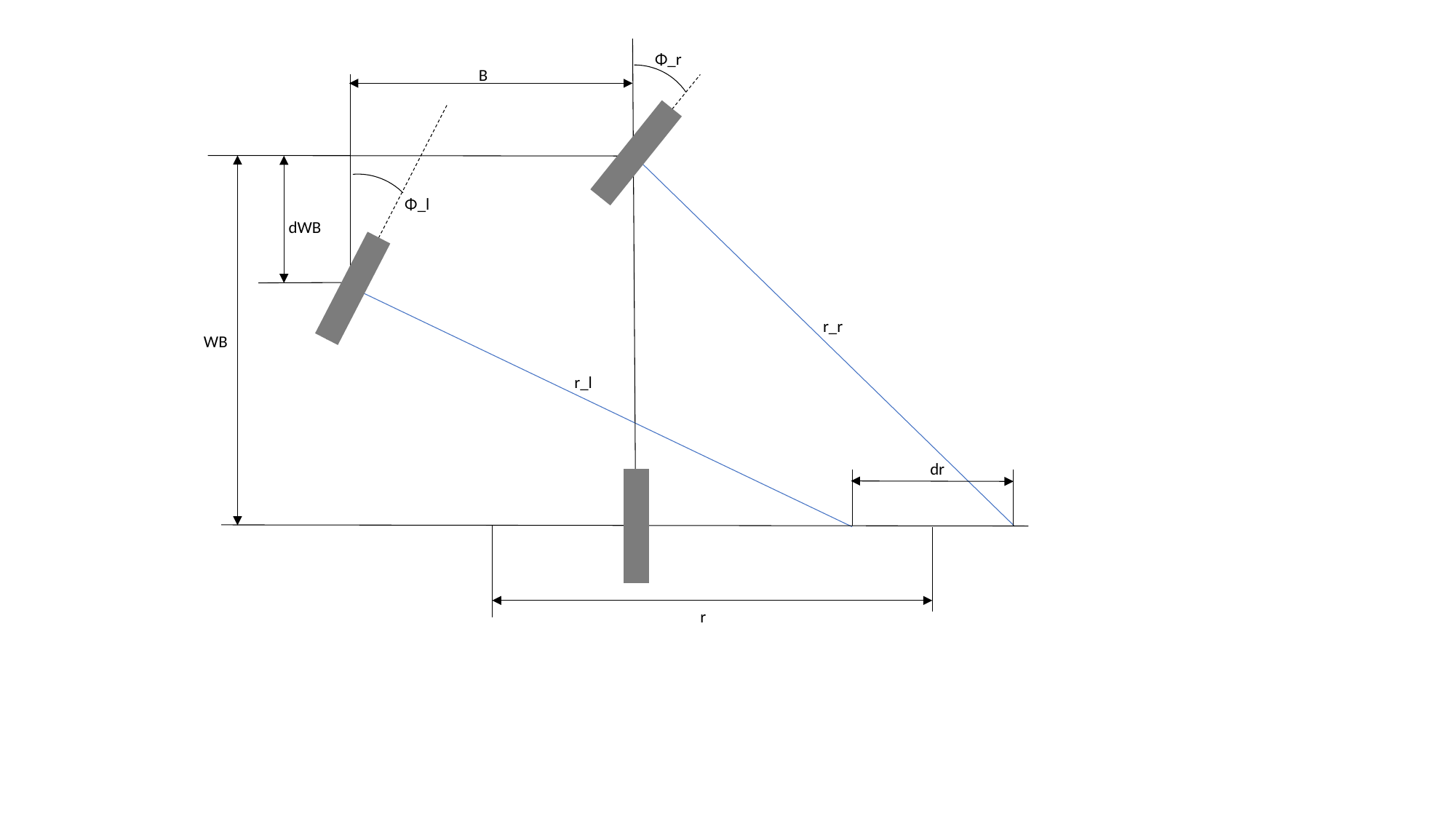

Φ_r
B

Φ_l
dWB

r_r
WB
r_l
dr

r